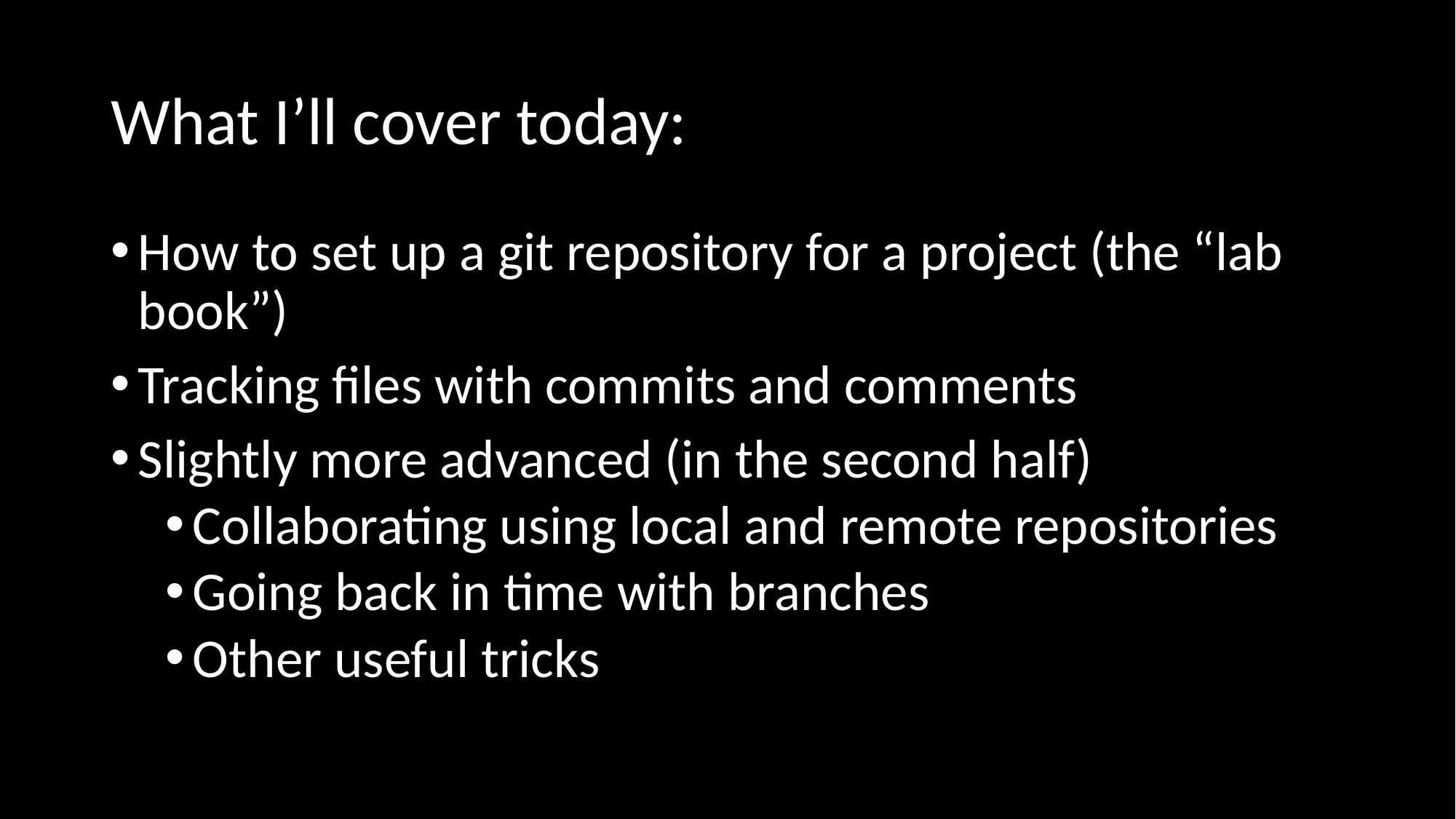

# What I’ll cover today:
How to set up a git repository for a project (the “lab book”)
Tracking files with commits and comments
Slightly more advanced (in the second half)
Collaborating using local and remote repositories
Going back in time with branches
Other useful tricks